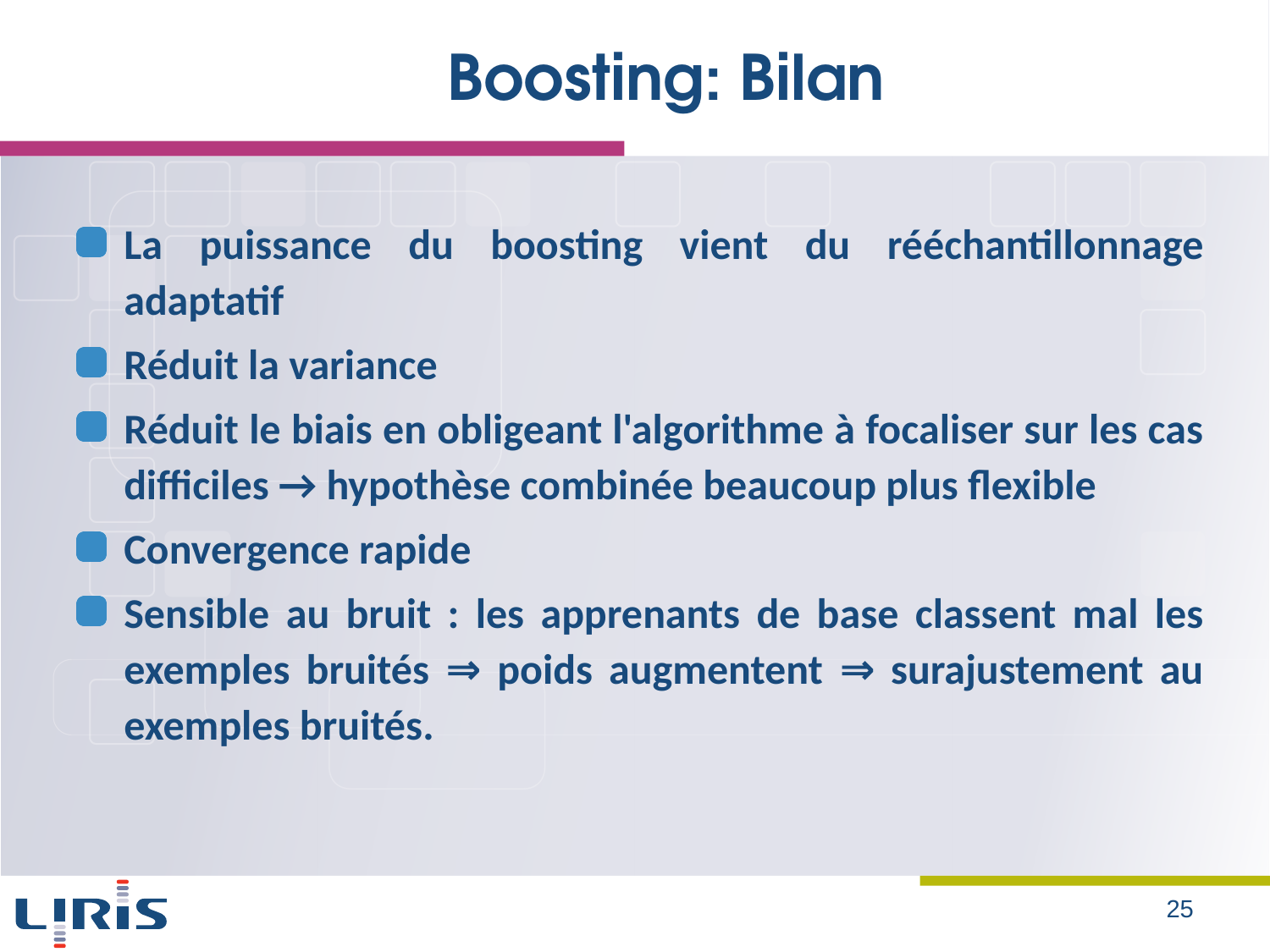

# Boosting: Bilan
La puissance du boosting vient du rééchantillonnage adaptatif
Réduit la variance
Réduit le biais en obligeant l'algorithme à focaliser sur les cas difficiles → hypothèse combinée beaucoup plus flexible
Convergence rapide
Sensible au bruit : les apprenants de base classent mal les exemples bruités ⇒ poids augmentent ⇒ surajustement au exemples bruités.

25